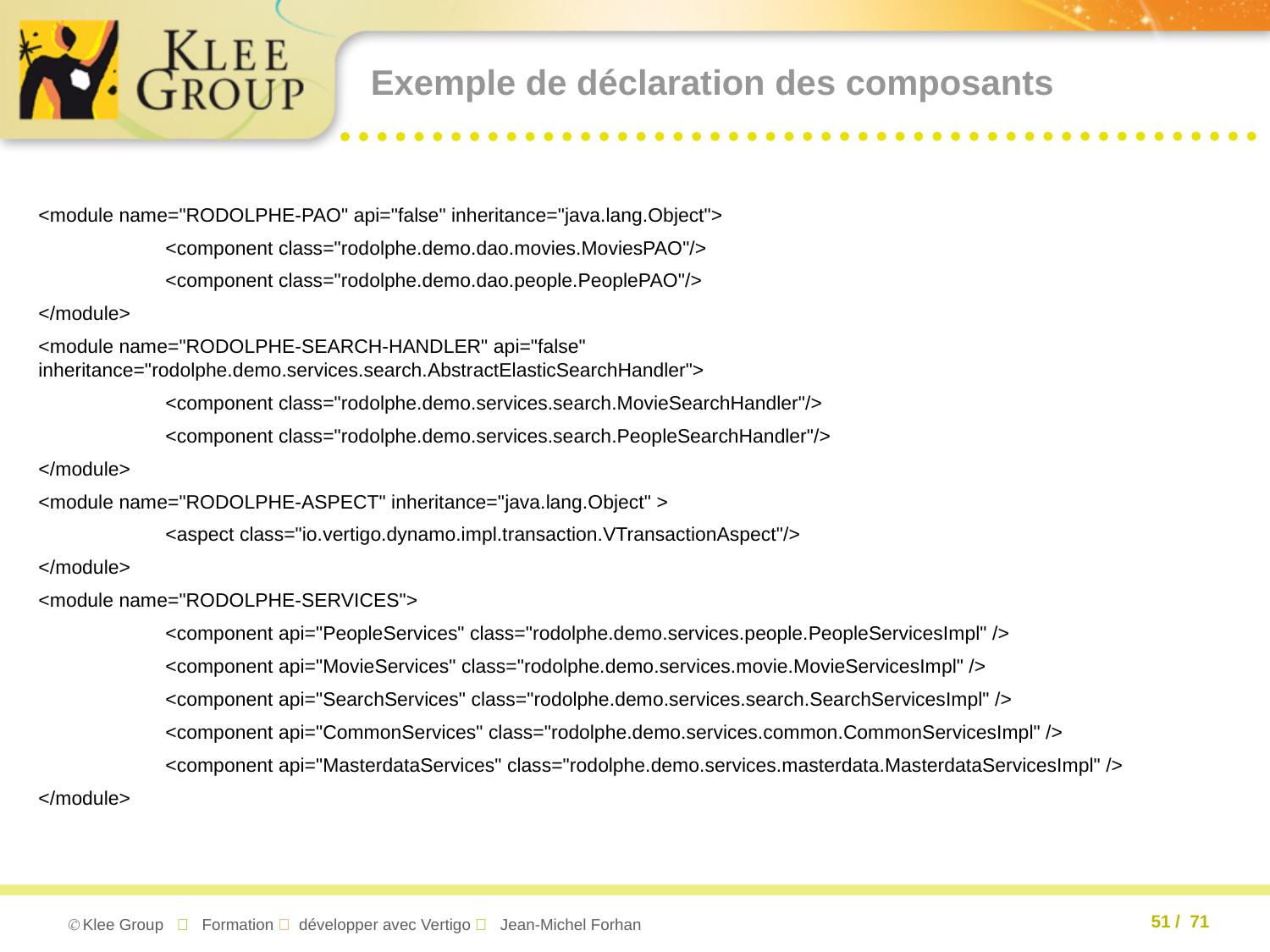

# Exemple de déclaration des composants
<module name="RODOLPHE-PAO" api="false" inheritance="java.lang.Object">
	<component class="rodolphe.demo.dao.movies.MoviesPAO"/>
	<component class="rodolphe.demo.dao.people.PeoplePAO"/>
</module>
<module name="RODOLPHE-SEARCH-HANDLER" api="false" inheritance="rodolphe.demo.services.search.AbstractElasticSearchHandler">
	<component class="rodolphe.demo.services.search.MovieSearchHandler"/>
	<component class="rodolphe.demo.services.search.PeopleSearchHandler"/>
</module>
<module name="RODOLPHE-ASPECT" inheritance="java.lang.Object" >
	<aspect class="io.vertigo.dynamo.impl.transaction.VTransactionAspect"/>
</module>
<module name="RODOLPHE-SERVICES">
	<component api="PeopleServices" class="rodolphe.demo.services.people.PeopleServicesImpl" />
	<component api="MovieServices" class="rodolphe.demo.services.movie.MovieServicesImpl" />
	<component api="SearchServices" class="rodolphe.demo.services.search.SearchServicesImpl" />
	<component api="CommonServices" class="rodolphe.demo.services.common.CommonServicesImpl" />
	<component api="MasterdataServices" class="rodolphe.demo.services.masterdata.MasterdataServicesImpl" />
</module>